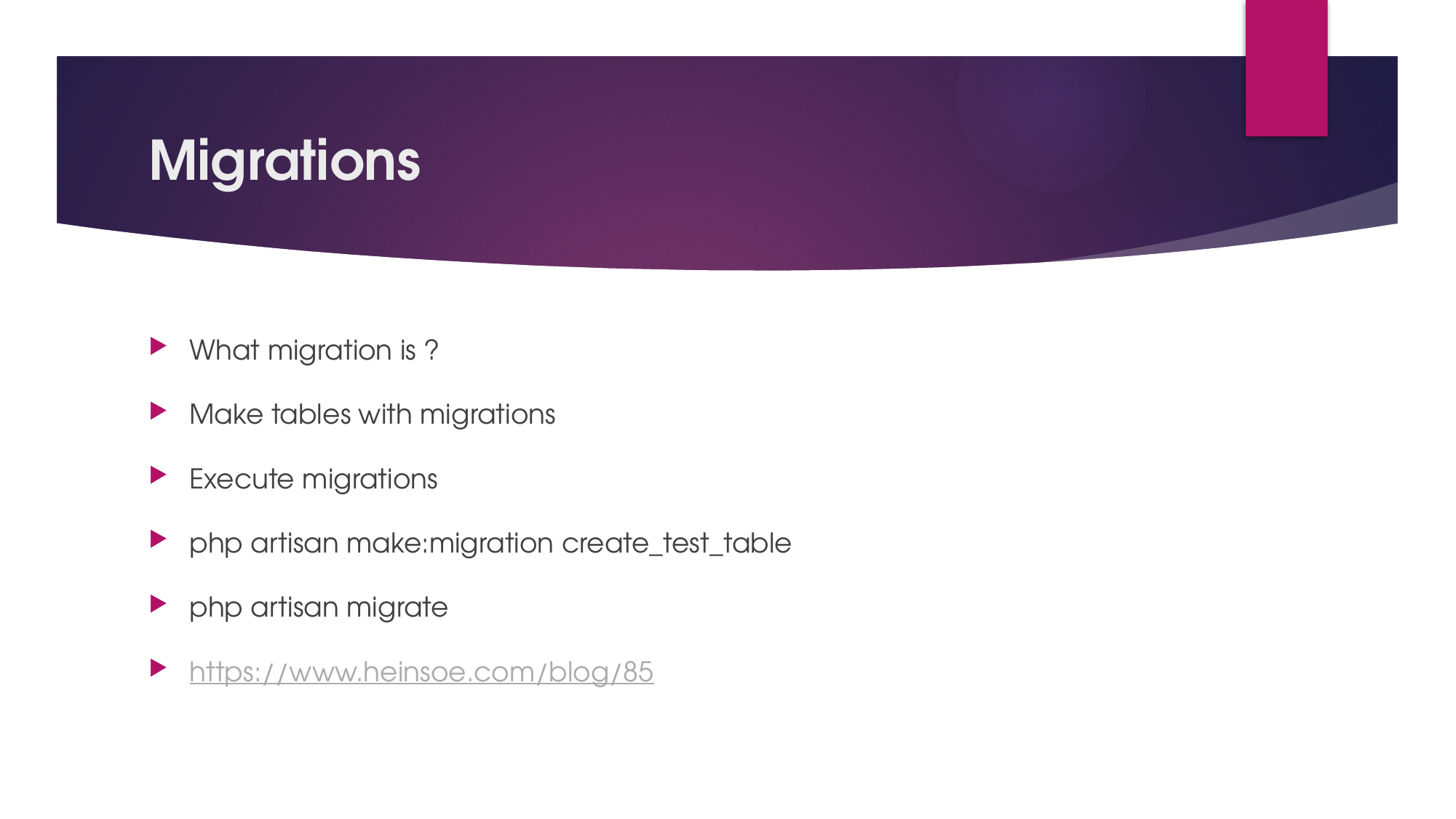

# Migrations
What migration is ?
Make tables with migrations
Execute migrations
php artisan make:migration create_test_table
php artisan migrate
https://www.heinsoe.com/blog/85